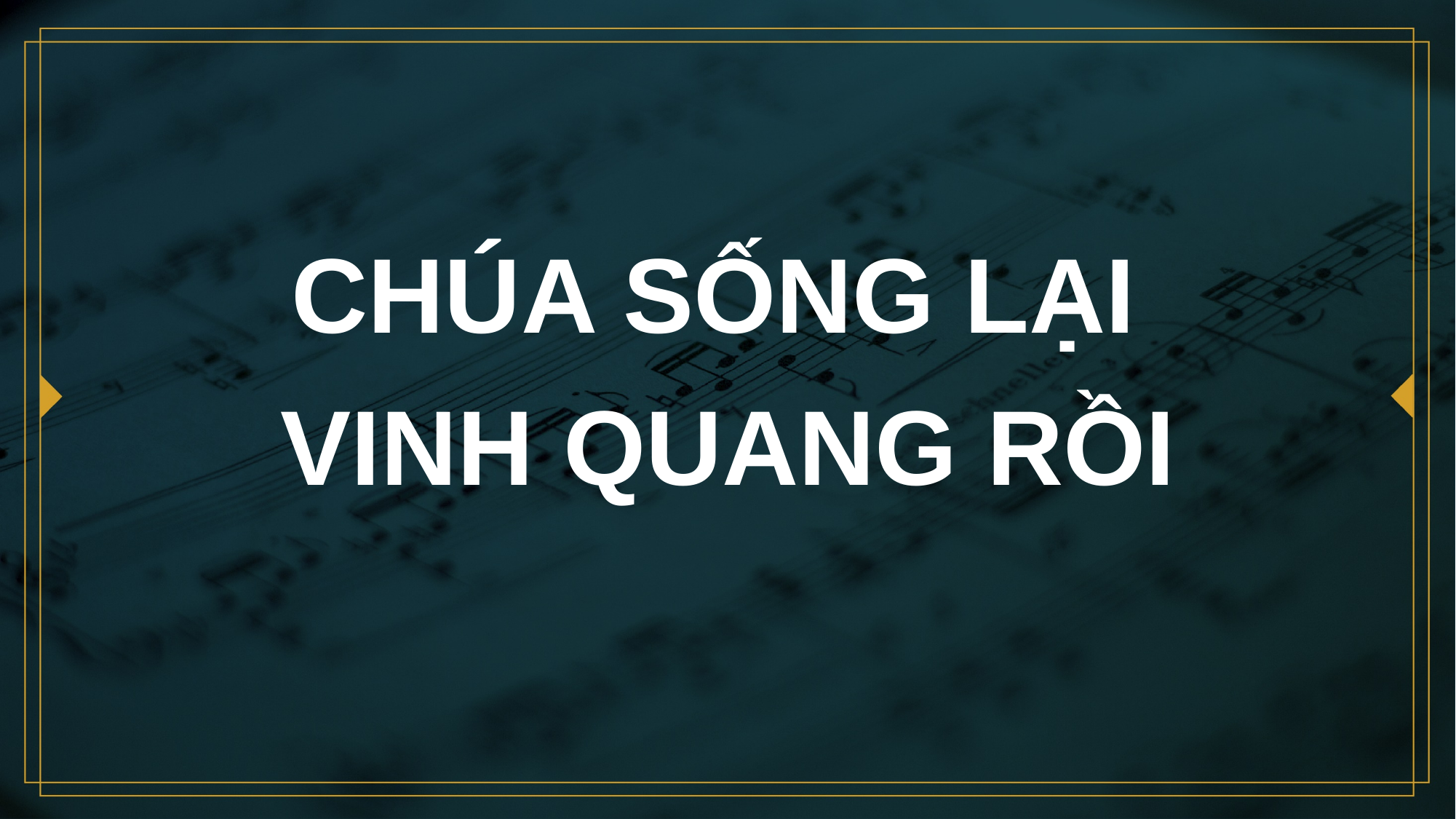

# CHÚA SỐNG LẠI VINH QUANG RỒI